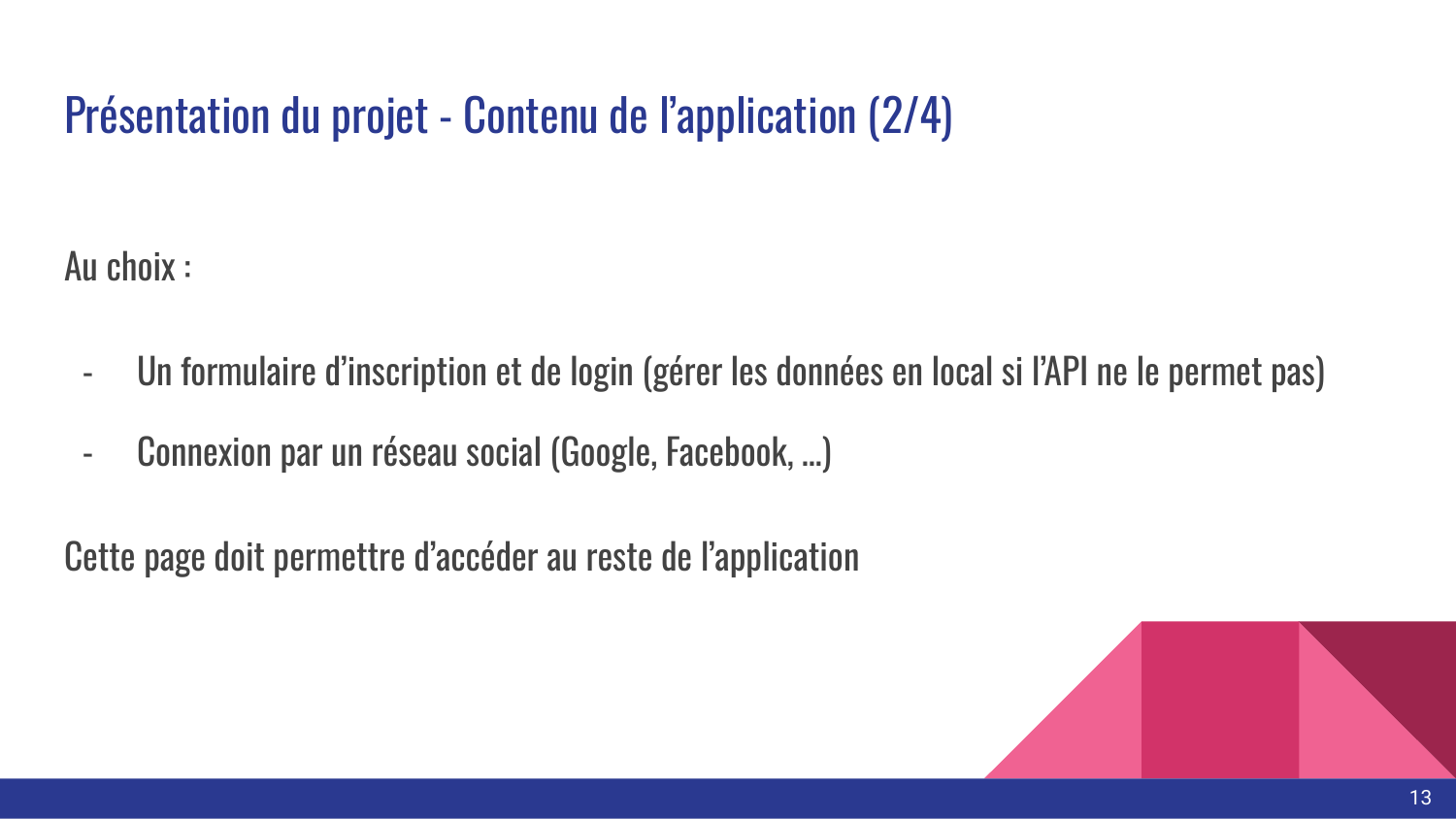

# Présentation du projet - Contenu de l’application (2/4)
Au choix :
Un formulaire d’inscription et de login (gérer les données en local si l’API ne le permet pas)
Connexion par un réseau social (Google, Facebook, …)
Cette page doit permettre d’accéder au reste de l’application

13